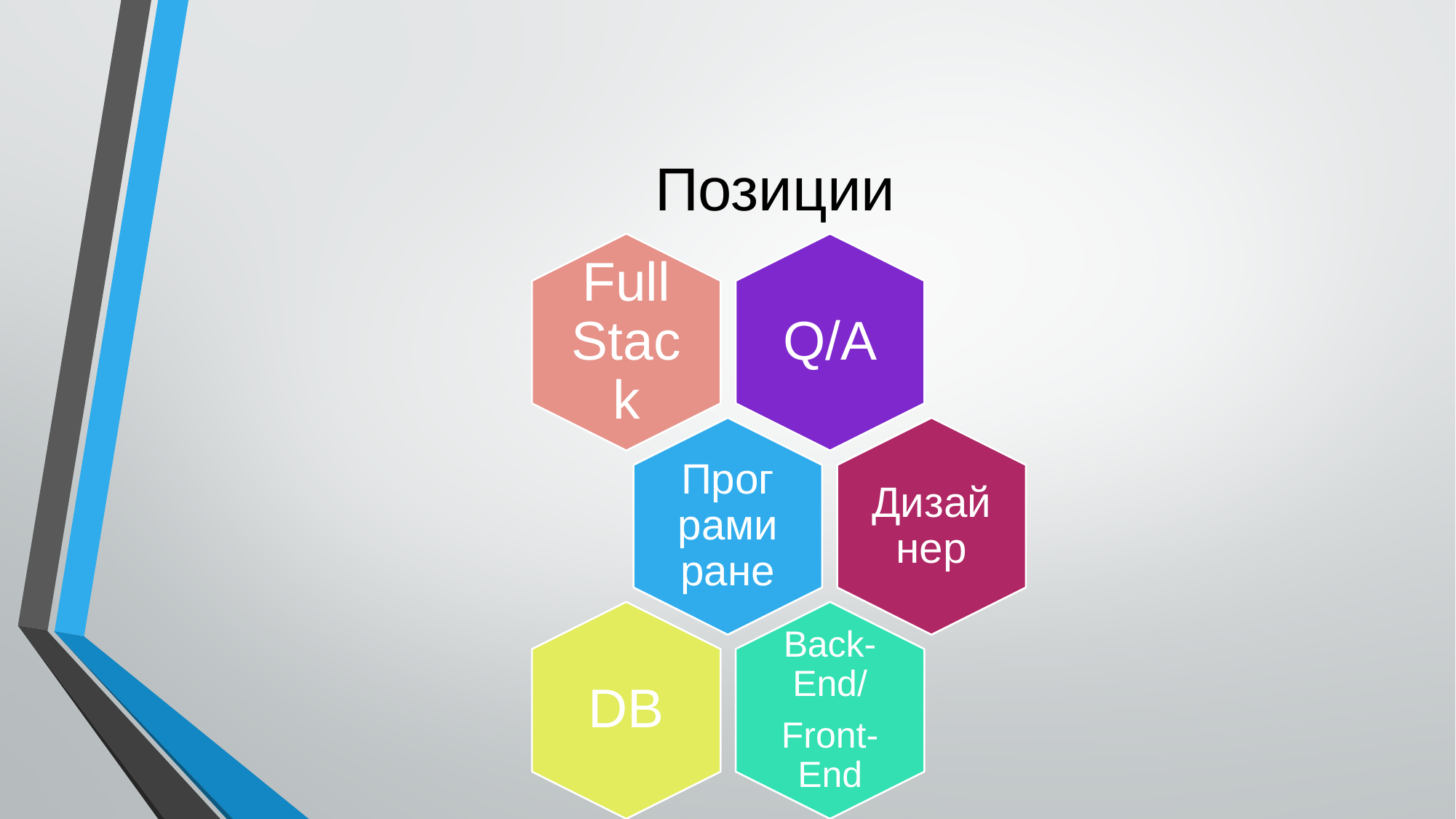

# Позиции
Q/A
Full Stack
Програмиране
Дизайнер
Back-End/
Front-End
DB